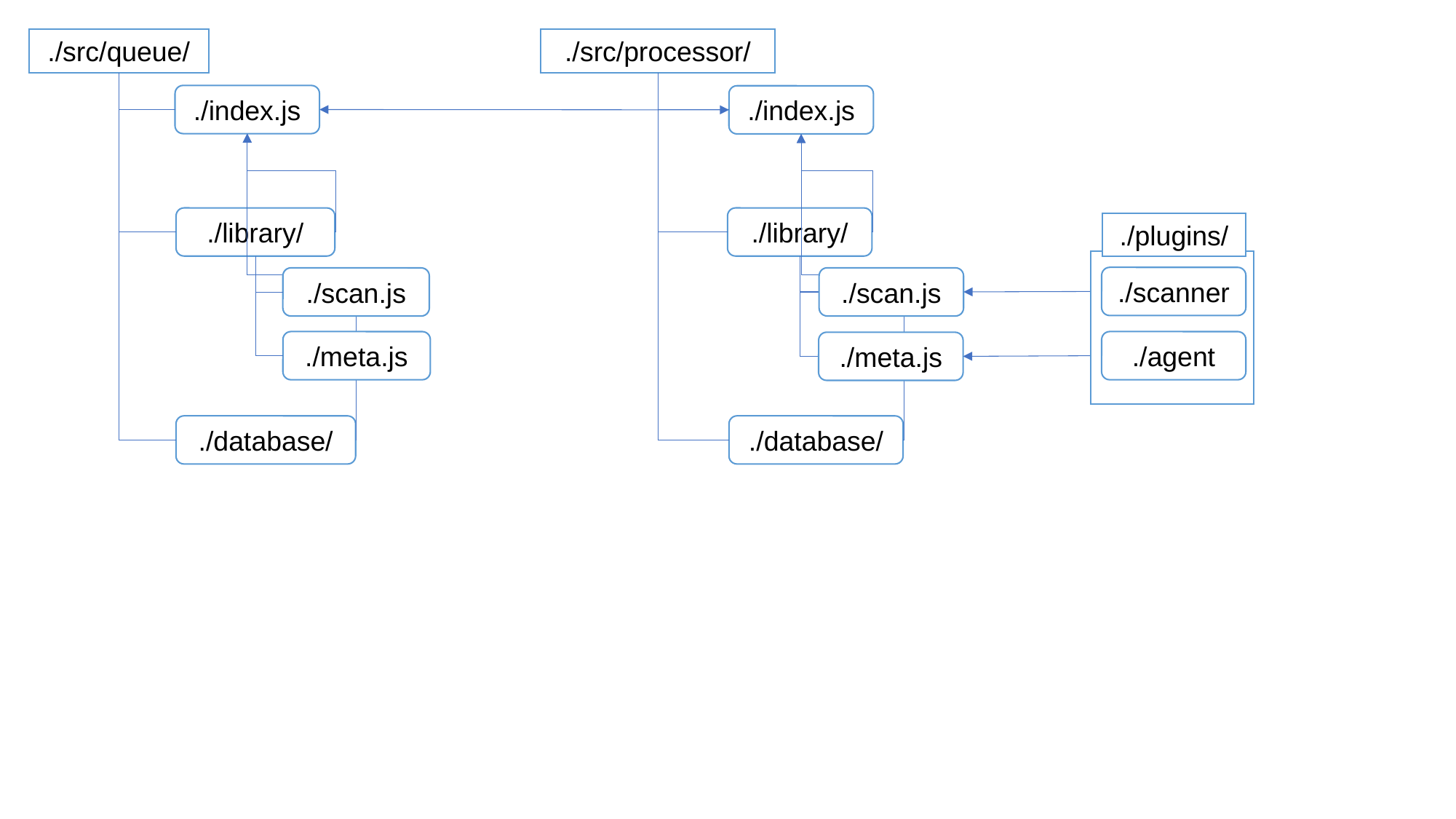

./src/queue/
./src/processor/
./index.js
./index.js
./library/
./library/
./plugins/

./scanner
./agent
./scan.js
./scan.js
./meta.js
./meta.js
./database/
./database/